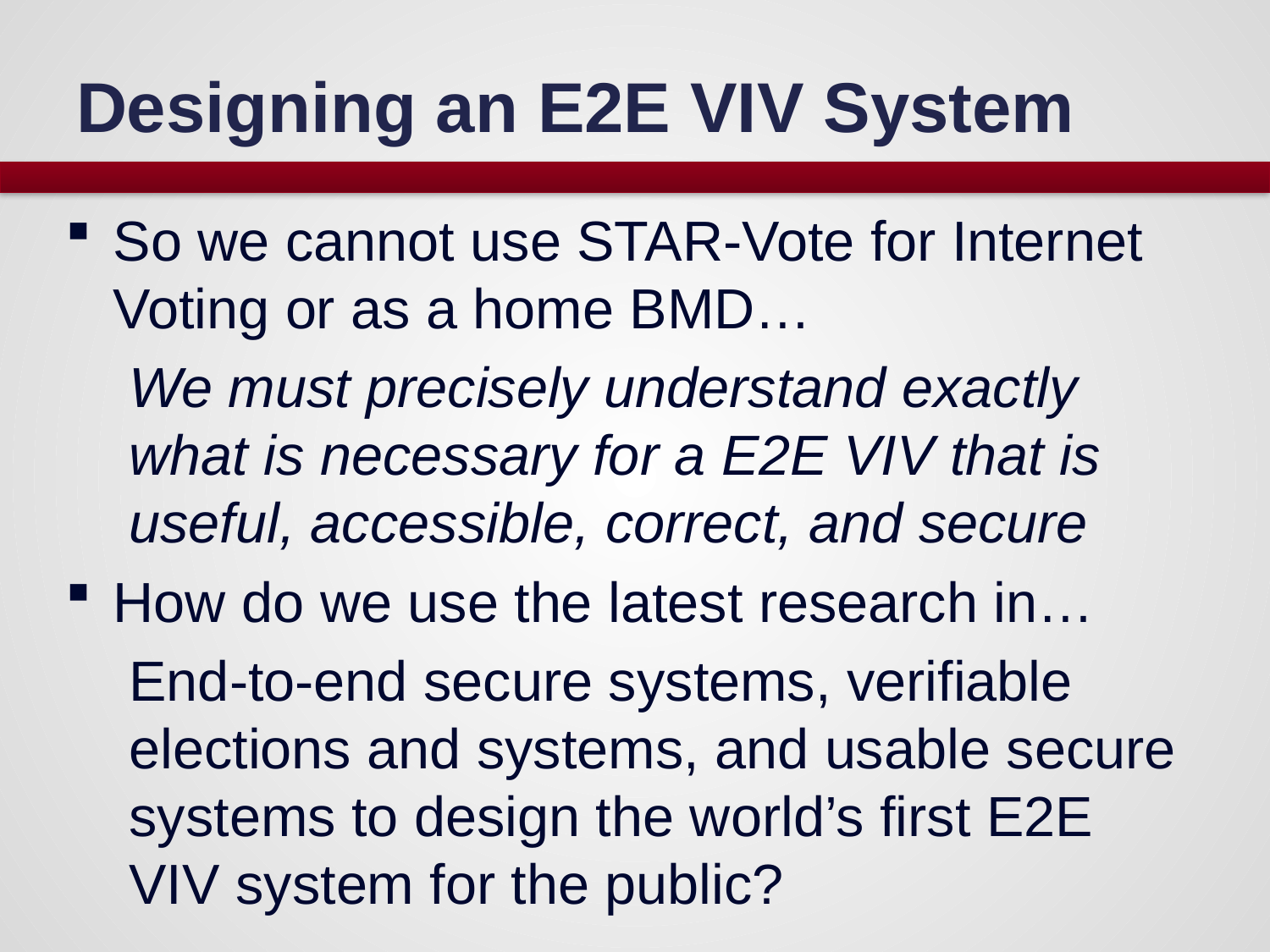

# Designing an E2E VIV System
So we cannot use STAR-Vote for Internet Voting or as a home BMD…
We must precisely understand exactly what is necessary for a E2E VIV that is useful, accessible, correct, and secure
How do we use the latest research in…
End-to-end secure systems, verifiable elections and systems, and usable secure systems to design the world’s first E2E VIV system for the public?